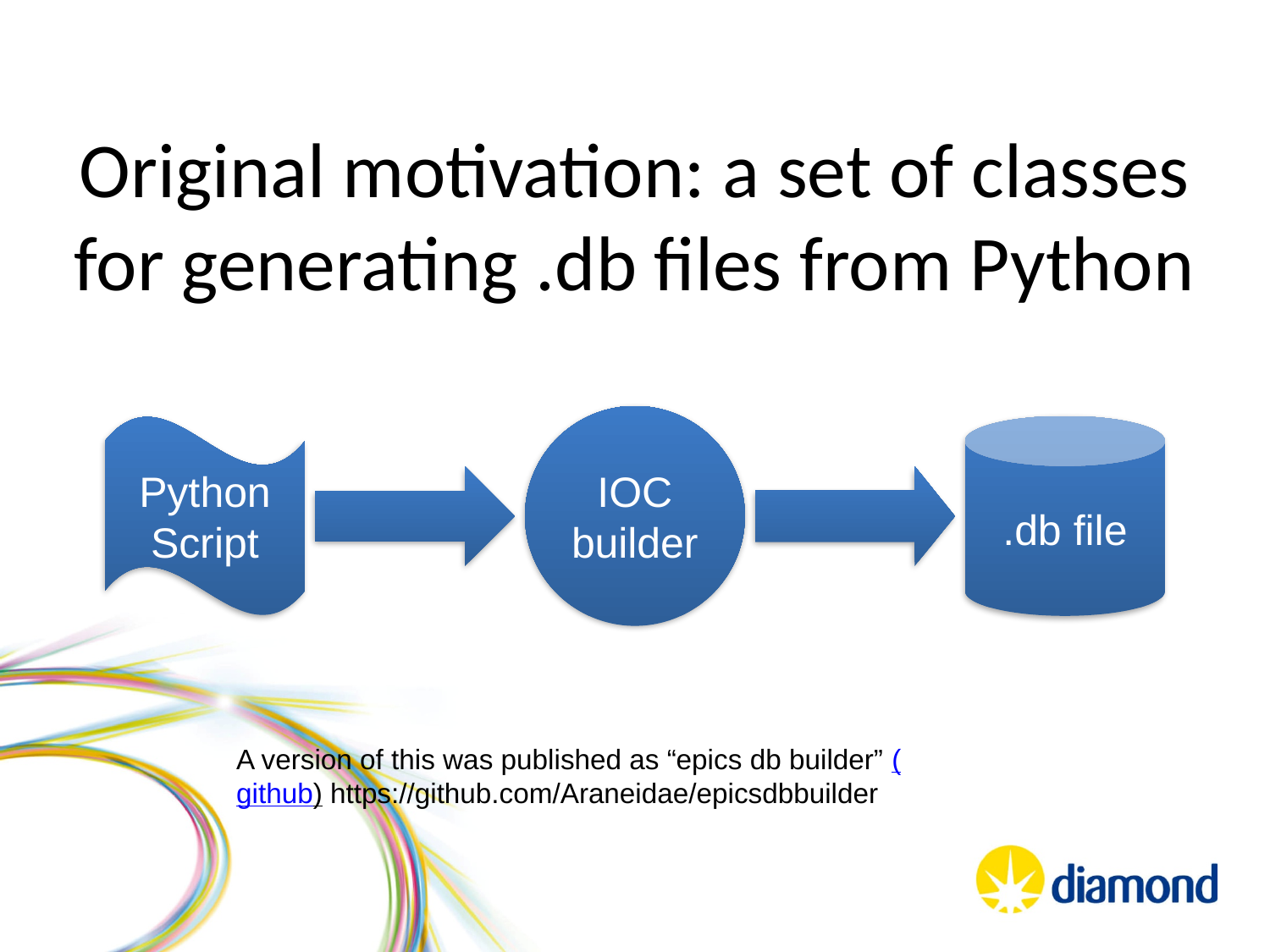

Original motivation: a set of classes for generating .db files from Python
IOC builder
Python Script
.db file

A version of this was published as “epics db builder” (github) https://github.com/Araneidae/epicsdbbuilder